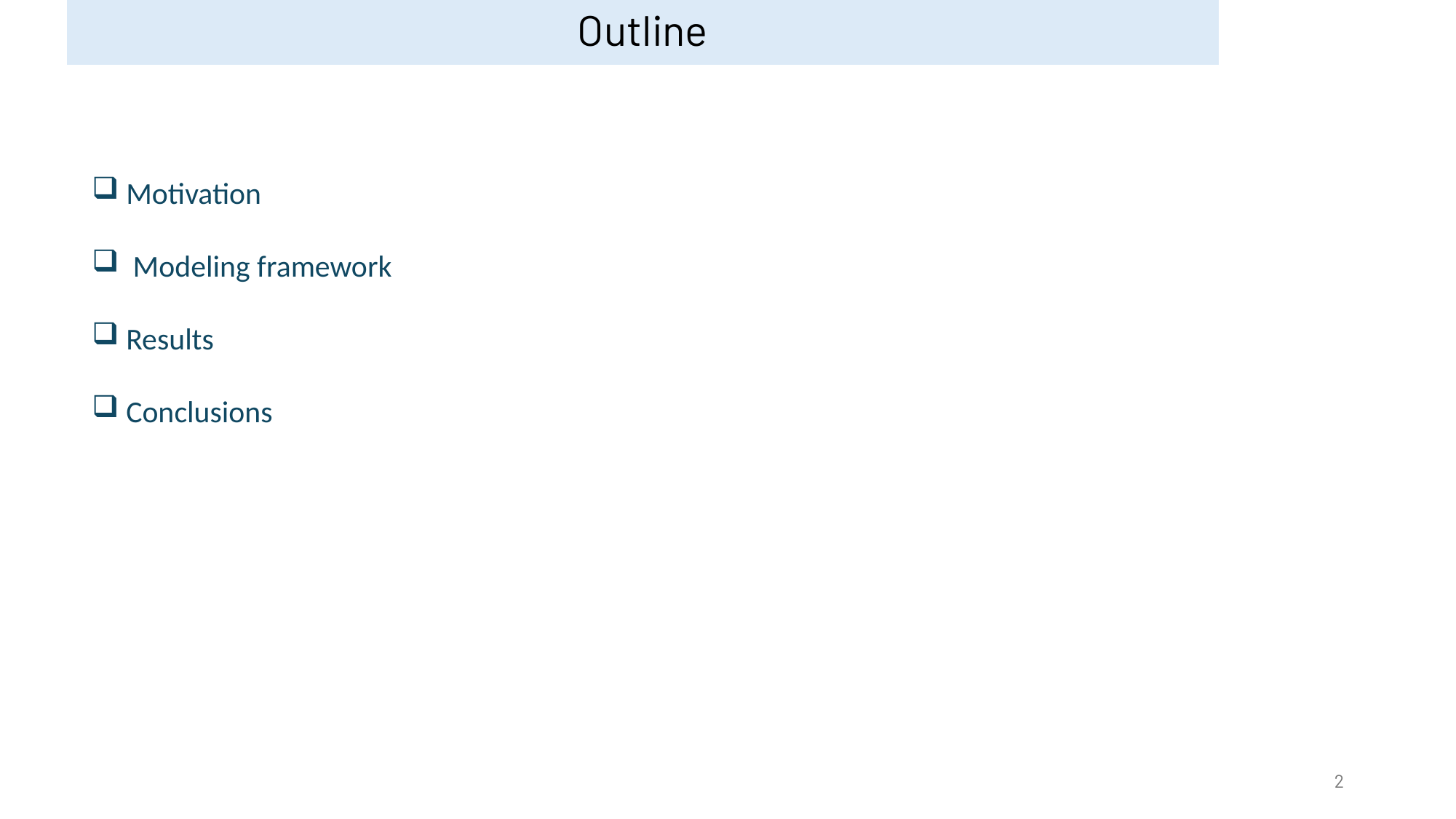

# Outline
Motivation

Modeling framework

Results

Conclusions
2